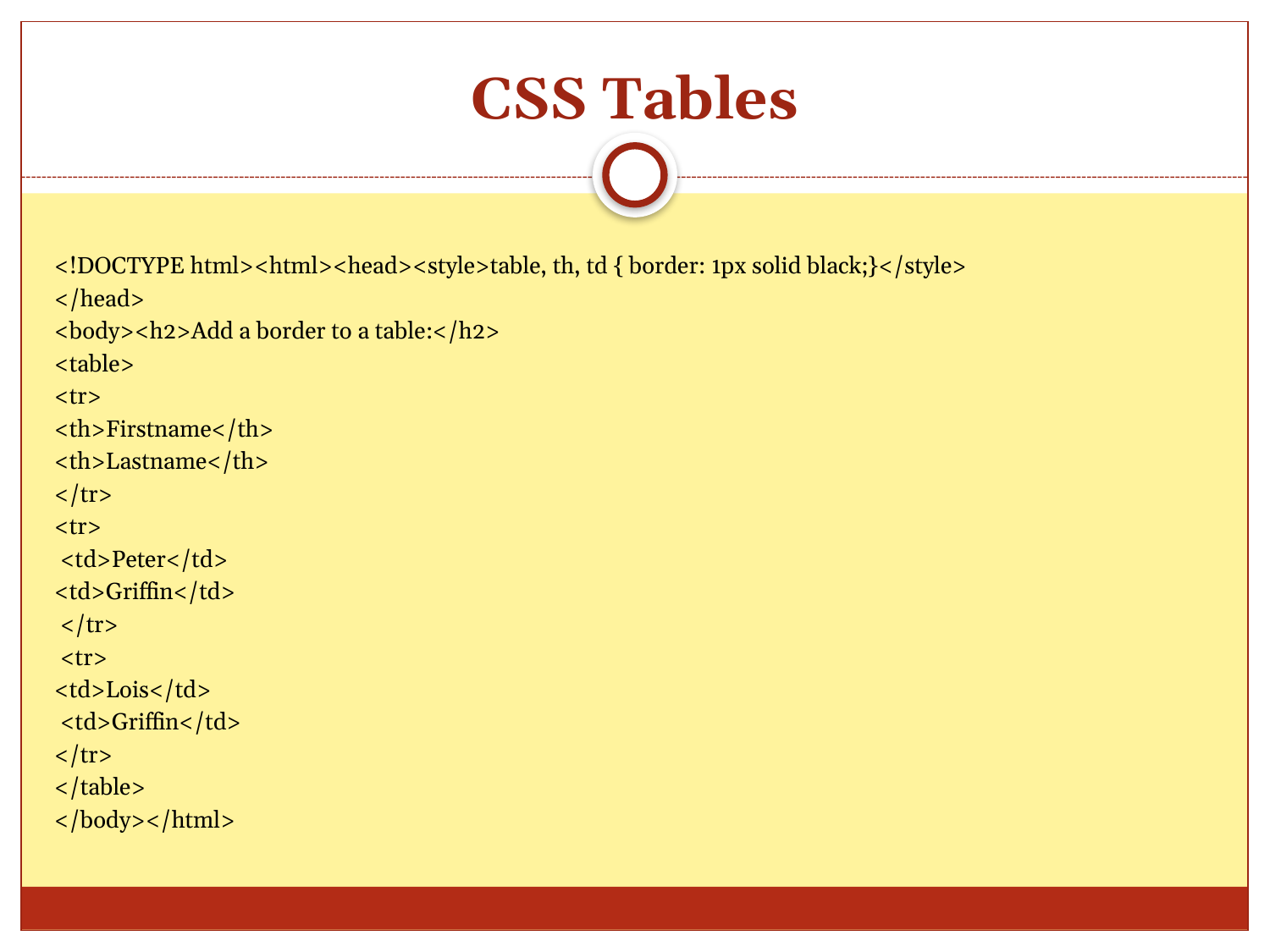

# CSS Tables

<!DOCTYPE html><html><head><style>table, th, td { border: 1px solid black;}</style>
</head>
<body>​<h2>Add a border to a table:</h2>
​<table>
<tr>
<th>Firstname</th>
<th>Lastname</th>
</tr>
<tr>
 <td>Peter</td>
<td>Griffin</td>
 </tr>
 <tr>
<td>Lois</td>
 <td>Griffin</td>
</tr>
</table>​
</body></html>​